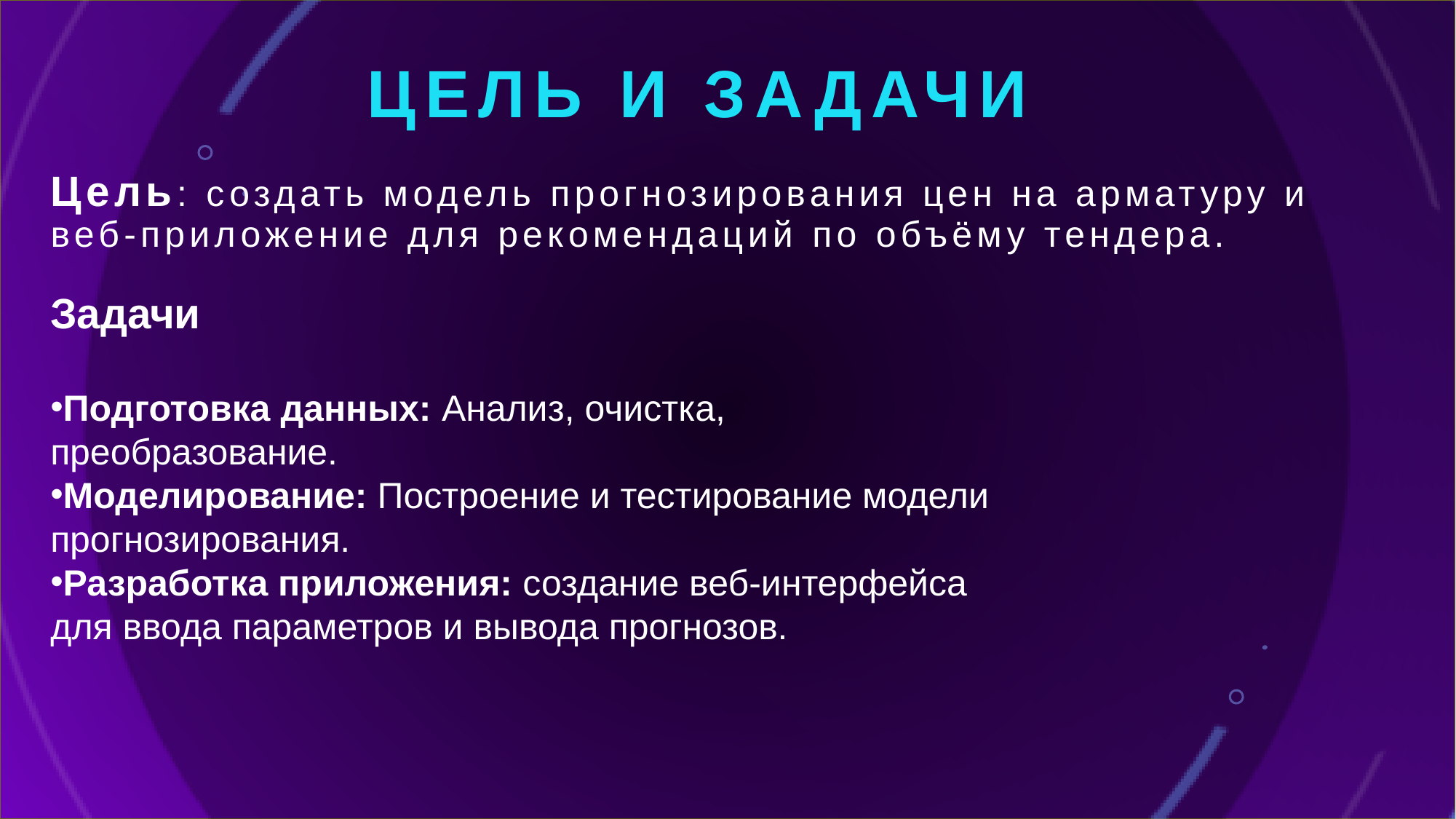

# ЦЕЛЬ И ЗАДАЧИ
Цель: создать модель прогнозирования цен на арматуру и веб-приложение для рекомендаций по объёму тендера.
Задачи
Подготовка данных: Анализ, очистка, преобразование.
Моделирование: Построение и тестирование модели прогнозирования.
Разработка приложения: создание веб-интерфейса для ввода параметров и вывода прогнозов.